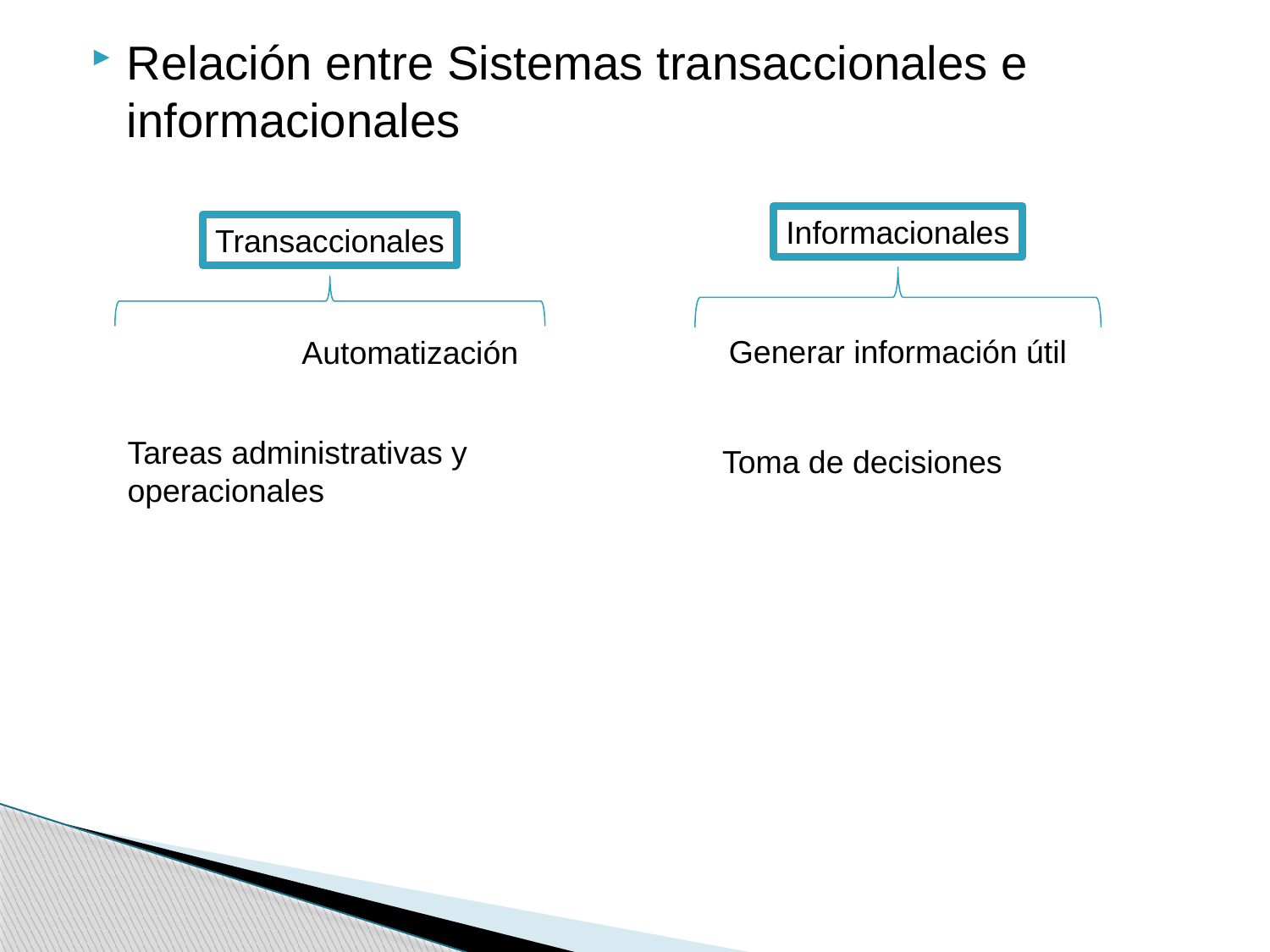

Relación entre Sistemas transaccionales e informacionales

Informacionales
Transaccionales
Generar información útil
Automatización
Tareas administrativas y operacionales
Toma de decisiones